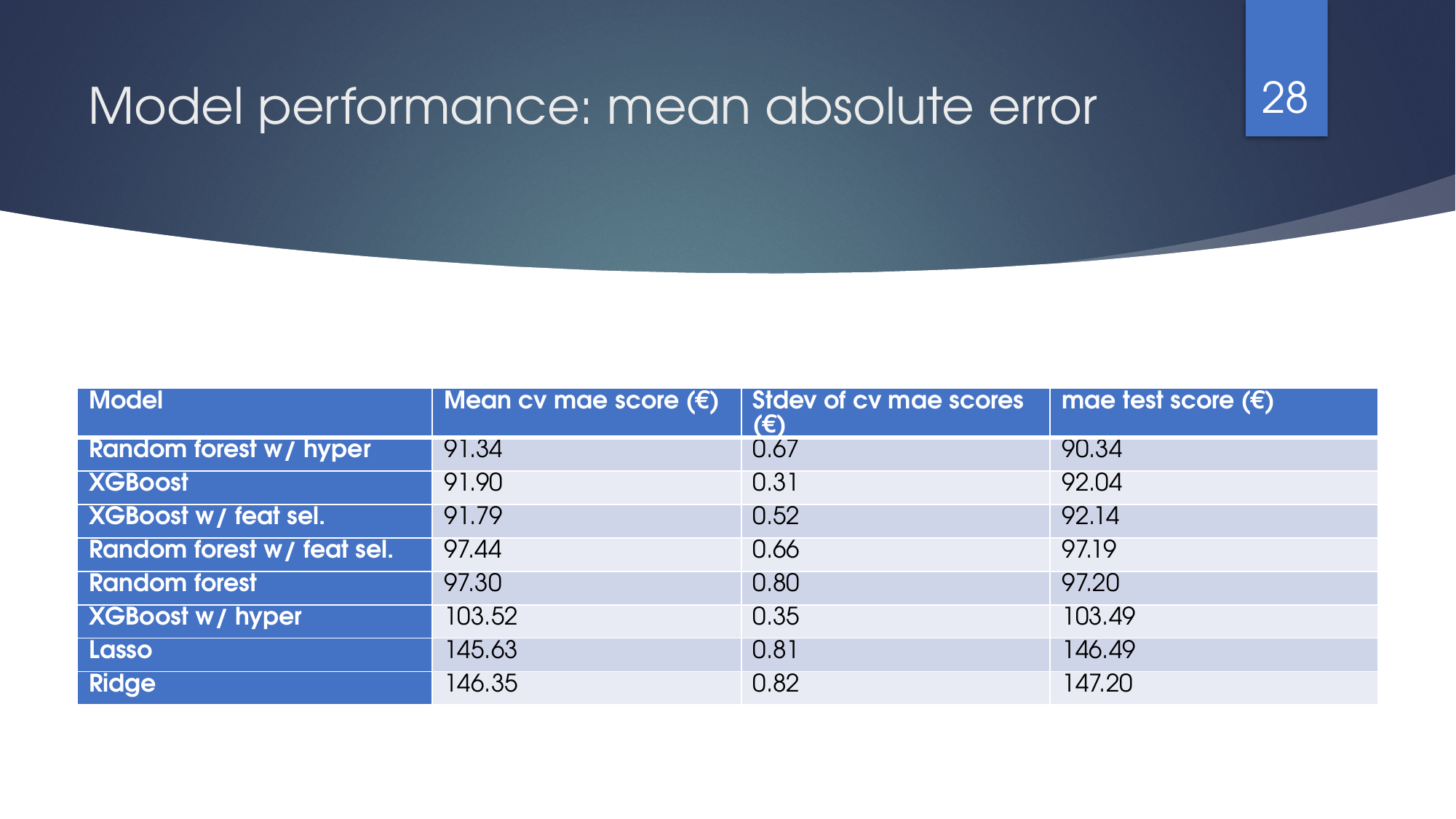

28
# Model performance: mean absolute error

| Model | Mean cv mae score (€) | Stdev of cv mae scores (€) | mae test score (€) |
| --- | --- | --- | --- |
| Random forest w/ hyper | 91.34 | 0.67 | 90.34 |
| XGBoost | 91.90 | 0.31 | 92.04 |
| XGBoost w/ feat sel. | 91.79 | 0.52 | 92.14 |
| Random forest w/ feat sel. | 97.44 | 0.66 | 97.19 |
| Random forest | 97.30 | 0.80 | 97.20 |
| XGBoost w/ hyper | 103.52 | 0.35 | 103.49 |
| Lasso | 145.63 | 0.81 | 146.49 |
| Ridge | 146.35 | 0.82 | 147.20 |